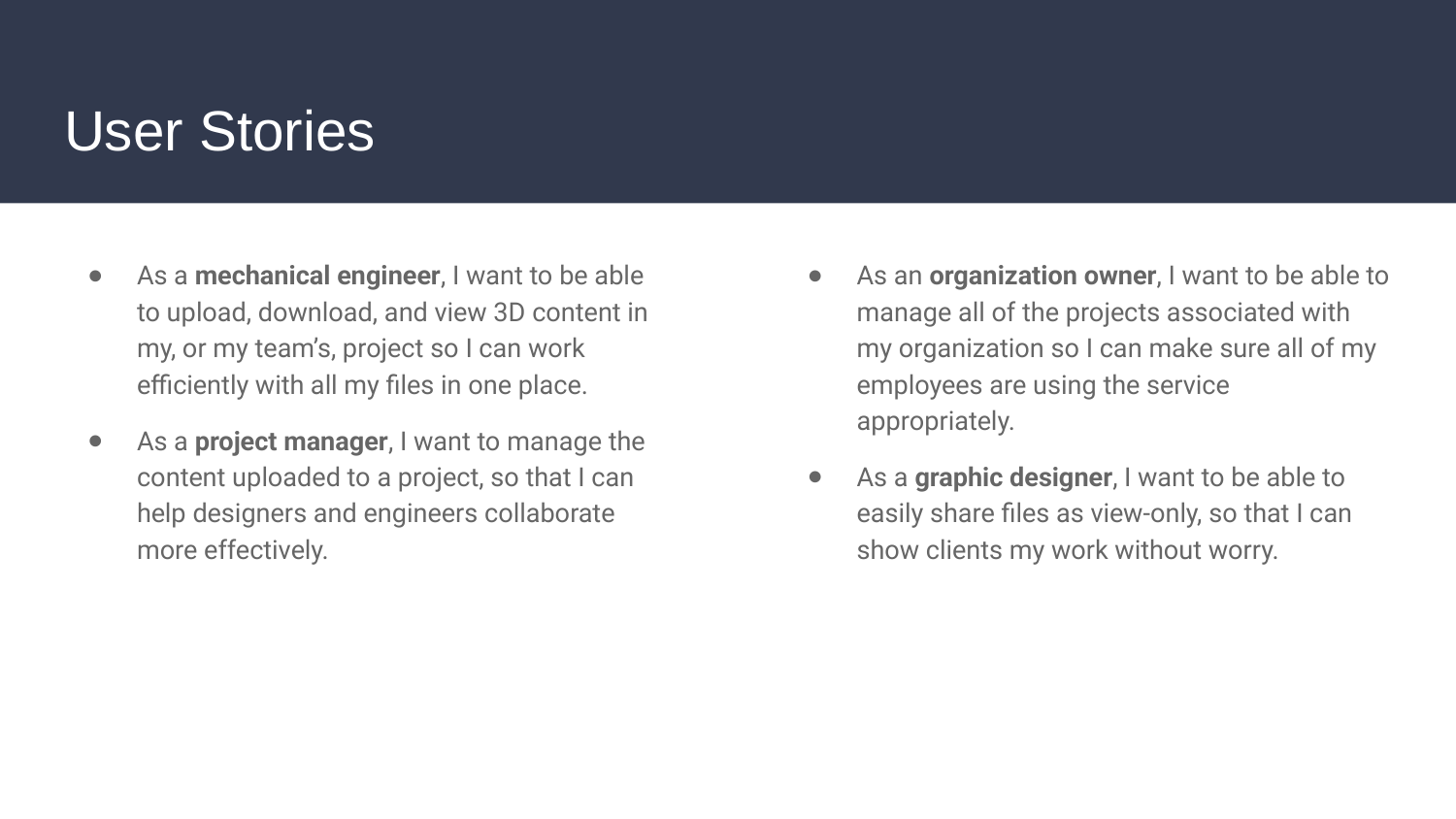

# User Stories
As a mechanical engineer, I want to be able to upload, download, and view 3D content in my, or my team’s, project so I can work efficiently with all my files in one place.
As a project manager, I want to manage the content uploaded to a project, so that I can help designers and engineers collaborate more effectively.
As an organization owner, I want to be able to manage all of the projects associated with my organization so I can make sure all of my employees are using the service appropriately.
As a graphic designer, I want to be able to easily share files as view-only, so that I can show clients my work without worry.